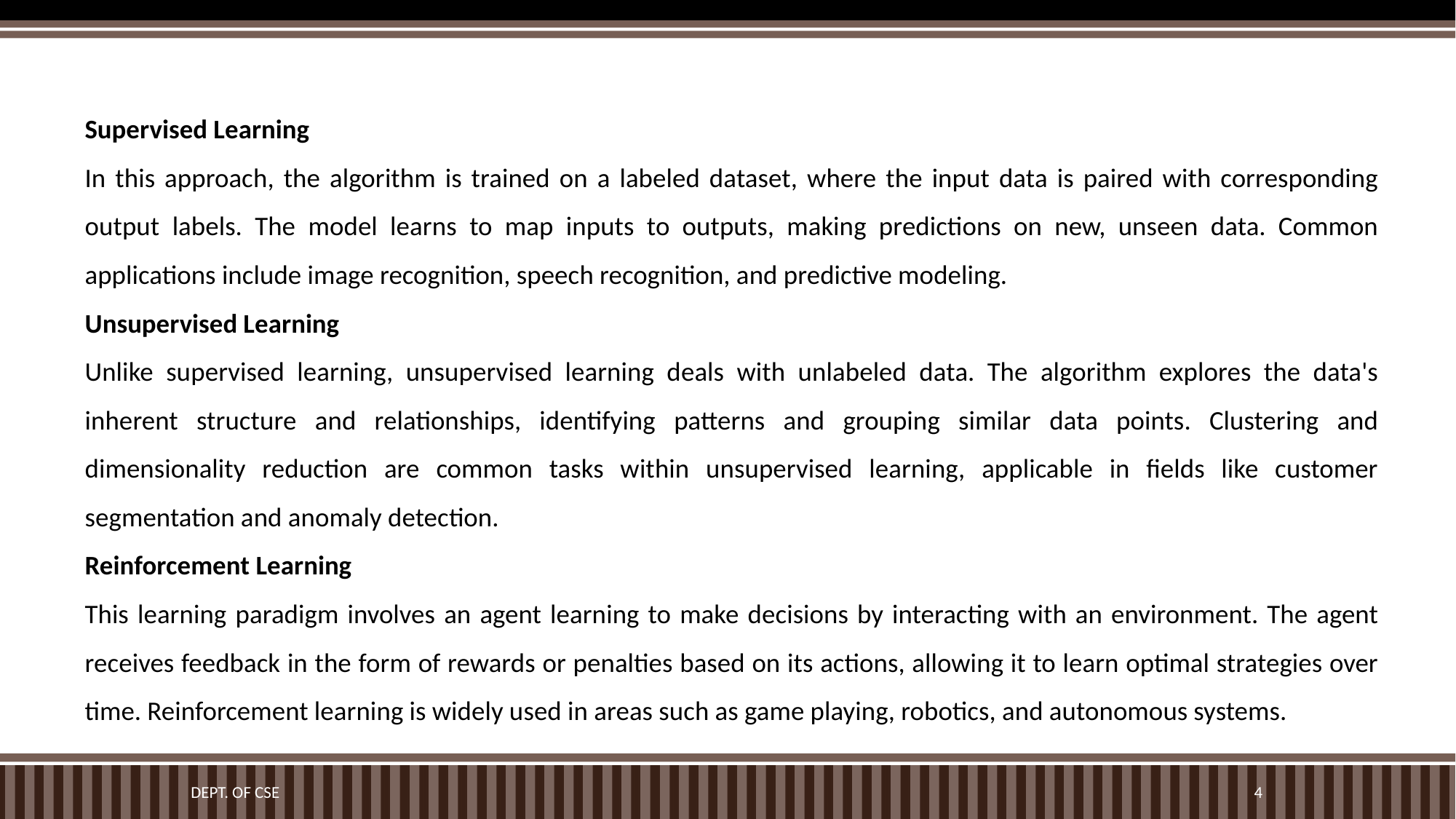

Supervised Learning
In this approach, the algorithm is trained on a labeled dataset, where the input data is paired with corresponding output labels. The model learns to map inputs to outputs, making predictions on new, unseen data. Common applications include image recognition, speech recognition, and predictive modeling.
Unsupervised Learning
Unlike supervised learning, unsupervised learning deals with unlabeled data. The algorithm explores the data's inherent structure and relationships, identifying patterns and grouping similar data points. Clustering and dimensionality reduction are common tasks within unsupervised learning, applicable in fields like customer segmentation and anomaly detection.
Reinforcement Learning
This learning paradigm involves an agent learning to make decisions by interacting with an environment. The agent receives feedback in the form of rewards or penalties based on its actions, allowing it to learn optimal strategies over time. Reinforcement learning is widely used in areas such as game playing, robotics, and autonomous systems.

Dept. of CSE
4